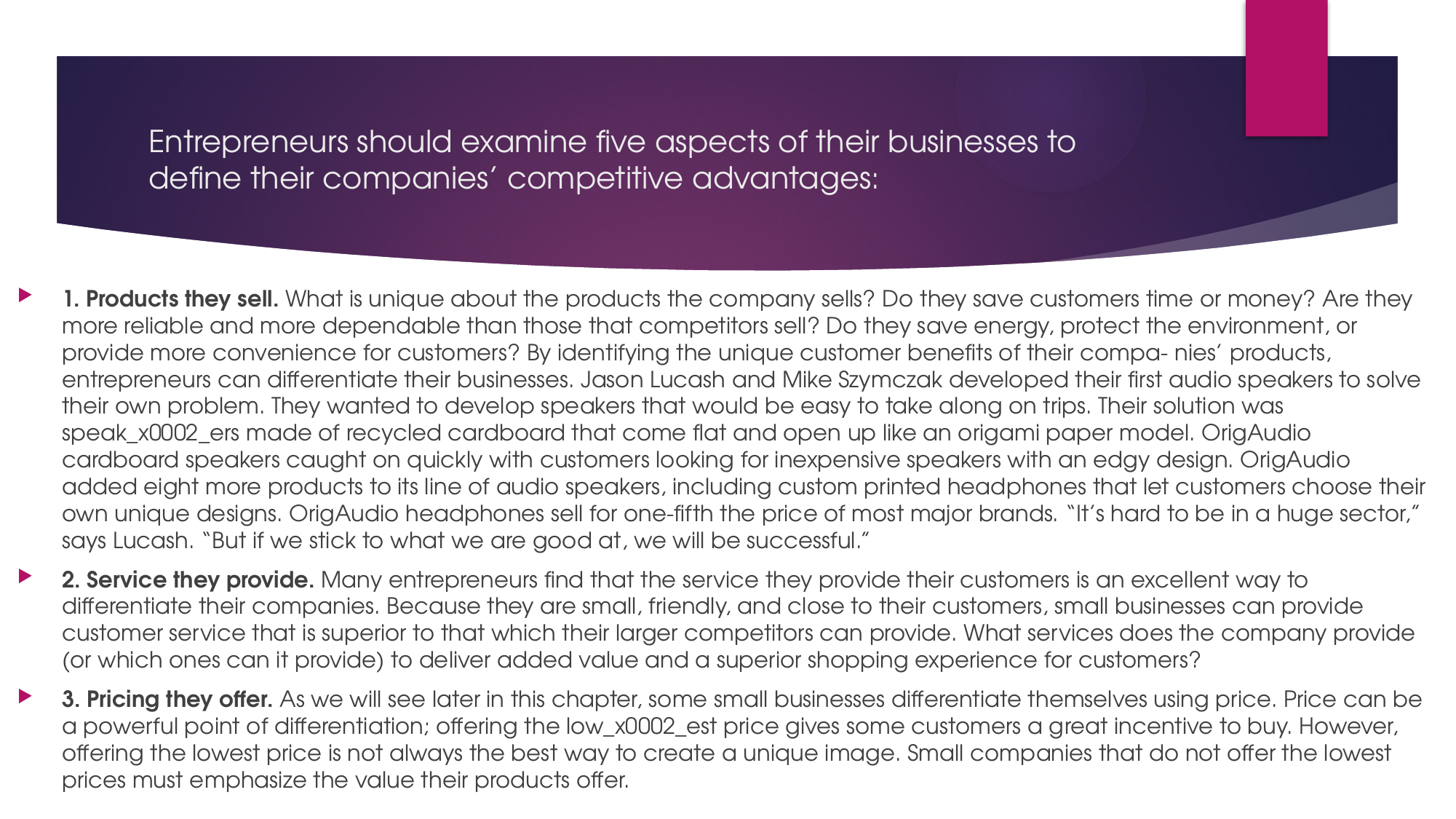

# Entrepreneurs should examine five aspects of their businesses to define their companies’ competitive advantages:
1. Products they sell. What is unique about the products the company sells? Do they save customers time or money? Are they more reliable and more dependable than those that competitors sell? Do they save energy, protect the environment, or provide more convenience for customers? By identifying the unique customer benefits of their compa- nies’ products, entrepreneurs can differentiate their businesses. Jason Lucash and Mike Szymczak developed their first audio speakers to solve their own problem. They wanted to develop speakers that would be easy to take along on trips. Their solution was speak_x0002_ers made of recycled cardboard that come flat and open up like an origami paper model. OrigAudio cardboard speakers caught on quickly with customers looking for inexpensive speakers with an edgy design. OrigAudio added eight more products to its line of audio speakers, including custom printed headphones that let customers choose their own unique designs. OrigAudio headphones sell for one-fifth the price of most major brands. “It’s hard to be in a huge sector,” says Lucash. “But if we stick to what we are good at, we will be successful.”
2. Service they provide. Many entrepreneurs find that the service they provide their customers is an excellent way to differentiate their companies. Because they are small, friendly, and close to their customers, small businesses can provide customer service that is superior to that which their larger competitors can provide. What services does the company provide (or which ones can it provide) to deliver added value and a superior shopping experience for customers?
3. Pricing they offer. As we will see later in this chapter, some small businesses differentiate themselves using price. Price can be a powerful point of differentiation; offering the low_x0002_est price gives some customers a great incentive to buy. However, offering the lowest price is not always the best way to create a unique image. Small companies that do not offer the lowest prices must emphasize the value their products offer.